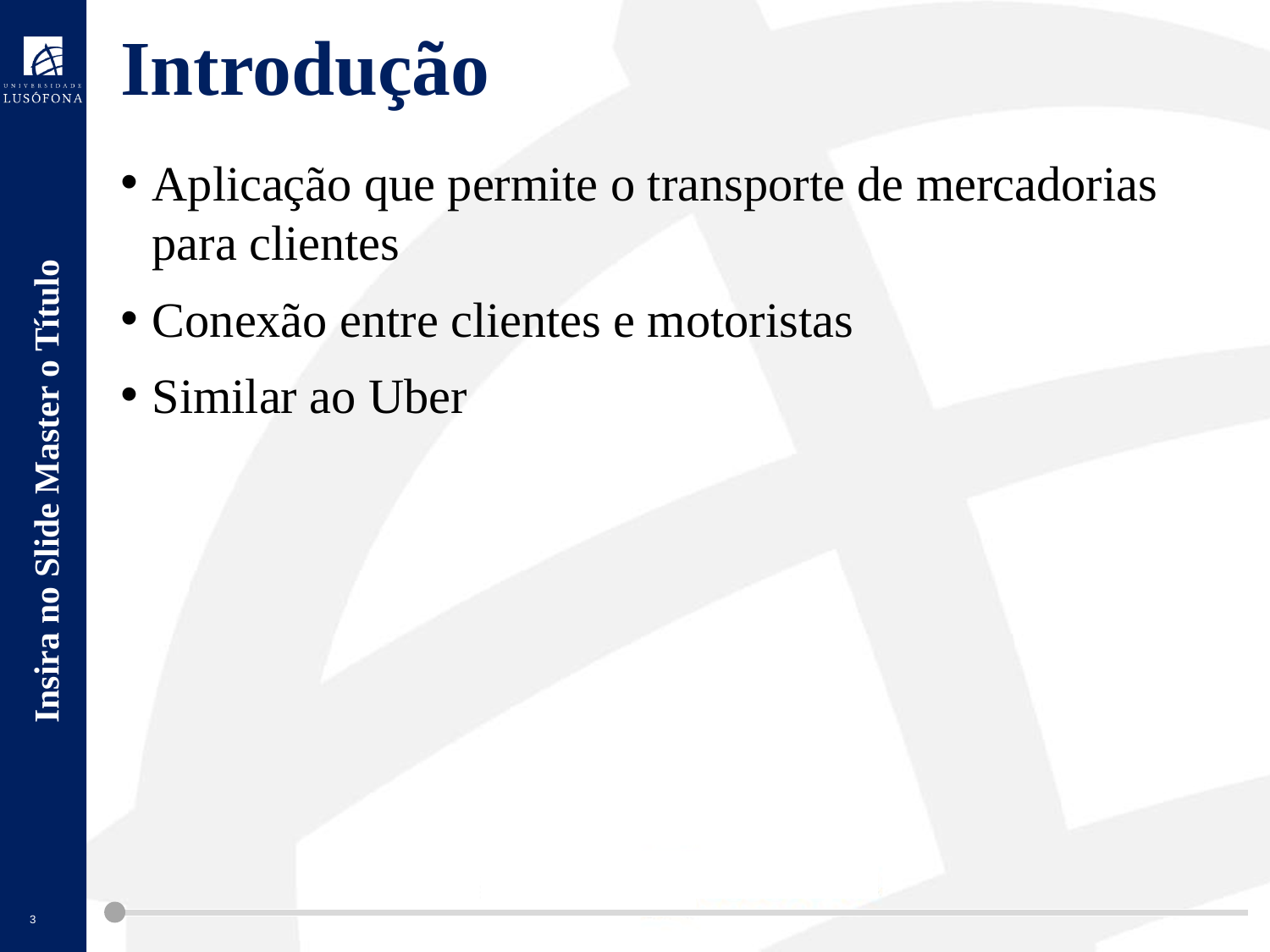

# Introdução
Aplicação que permite o transporte de mercadorias para clientes
Conexão entre clientes e motoristas
Similar ao Uber